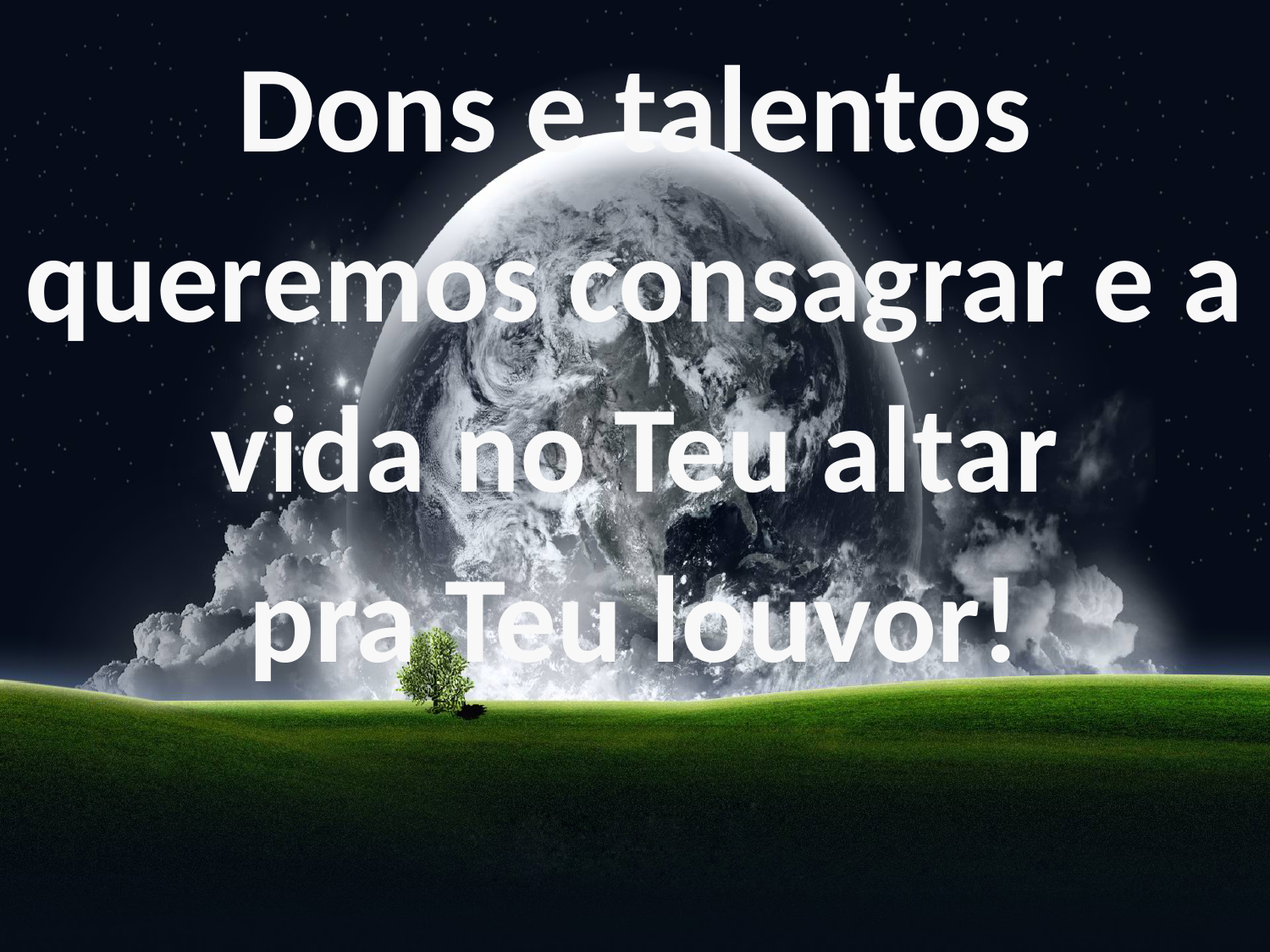

Dons e talentos queremos consagrar e a vida no Teu altar
pra Teu louvor!